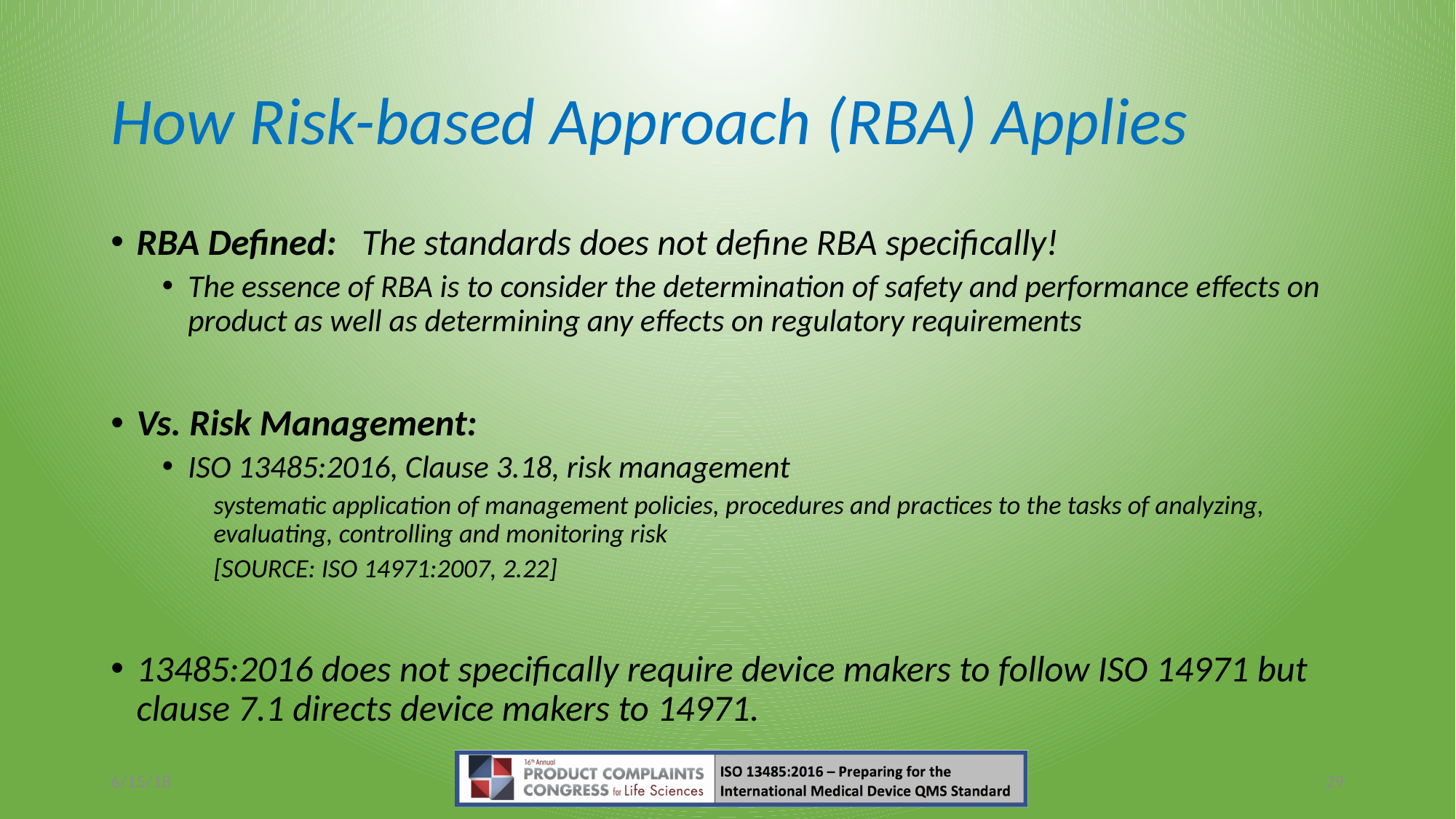

# How Risk-based Approach (RBA) Applies
RBA Defined:   The standards does not define RBA specifically!
The essence of RBA is to consider the determination of safety and performance effects on product as well as determining any effects on regulatory requirements

Vs. Risk Management:
ISO 13485:2016, Clause 3.18, risk management
systematic application of management policies, procedures and practices to the tasks of analyzing, evaluating, controlling and monitoring risk
[SOURCE: ISO 14971:2007, 2.22]

13485:2016 does not specifically require device makers to follow ISO 14971 but clause 7.1 directs device makers to 14971.
6/15/18

29